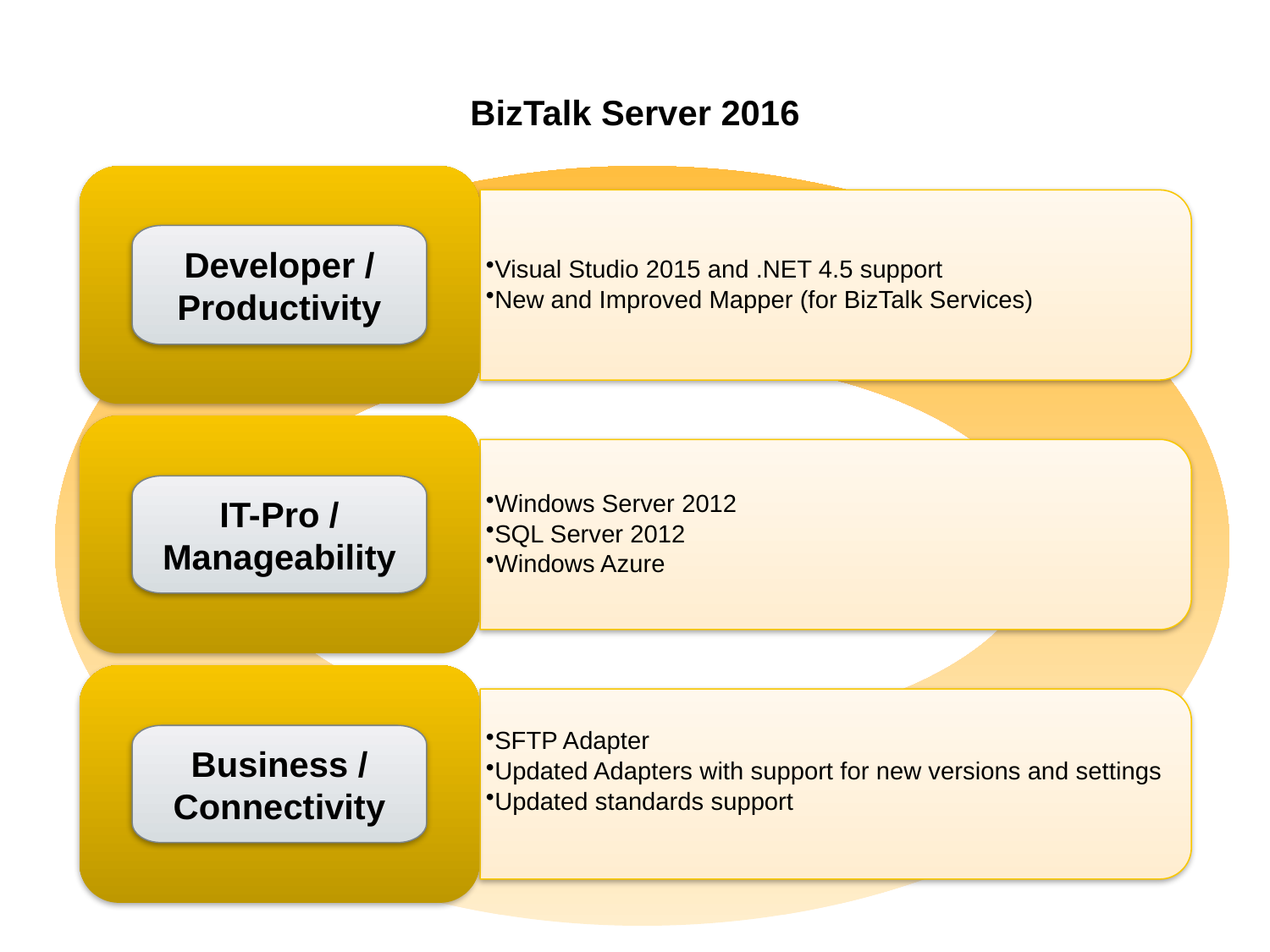

# BizTalk Server 2016

Visual Studio 2015 and .NET 4.5 support
New and Improved Mapper (for BizTalk Services)
Developer /
Productivity

Windows Server 2012
SQL Server 2012
Windows Azure
IT-Pro /
Manageability

SFTP Adapter
Updated Adapters with support for new versions and settings
Updated standards support

Business /
Connectivity